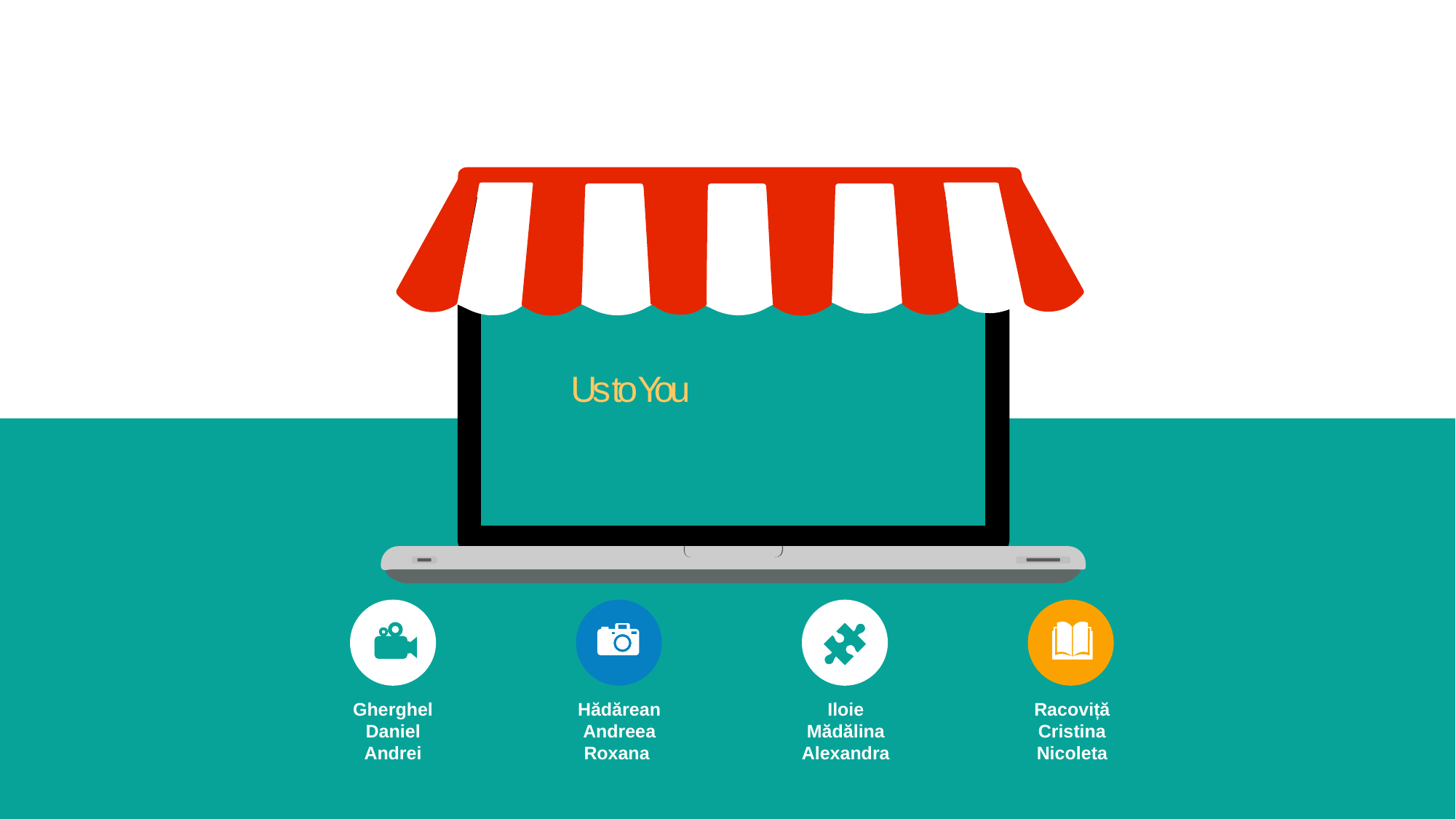

Us to You

Gherghel Daniel Andrei
Hădărean Andreea Roxana
Iloie Mădălina Alexandra
Racoviță Cristina Nicoleta